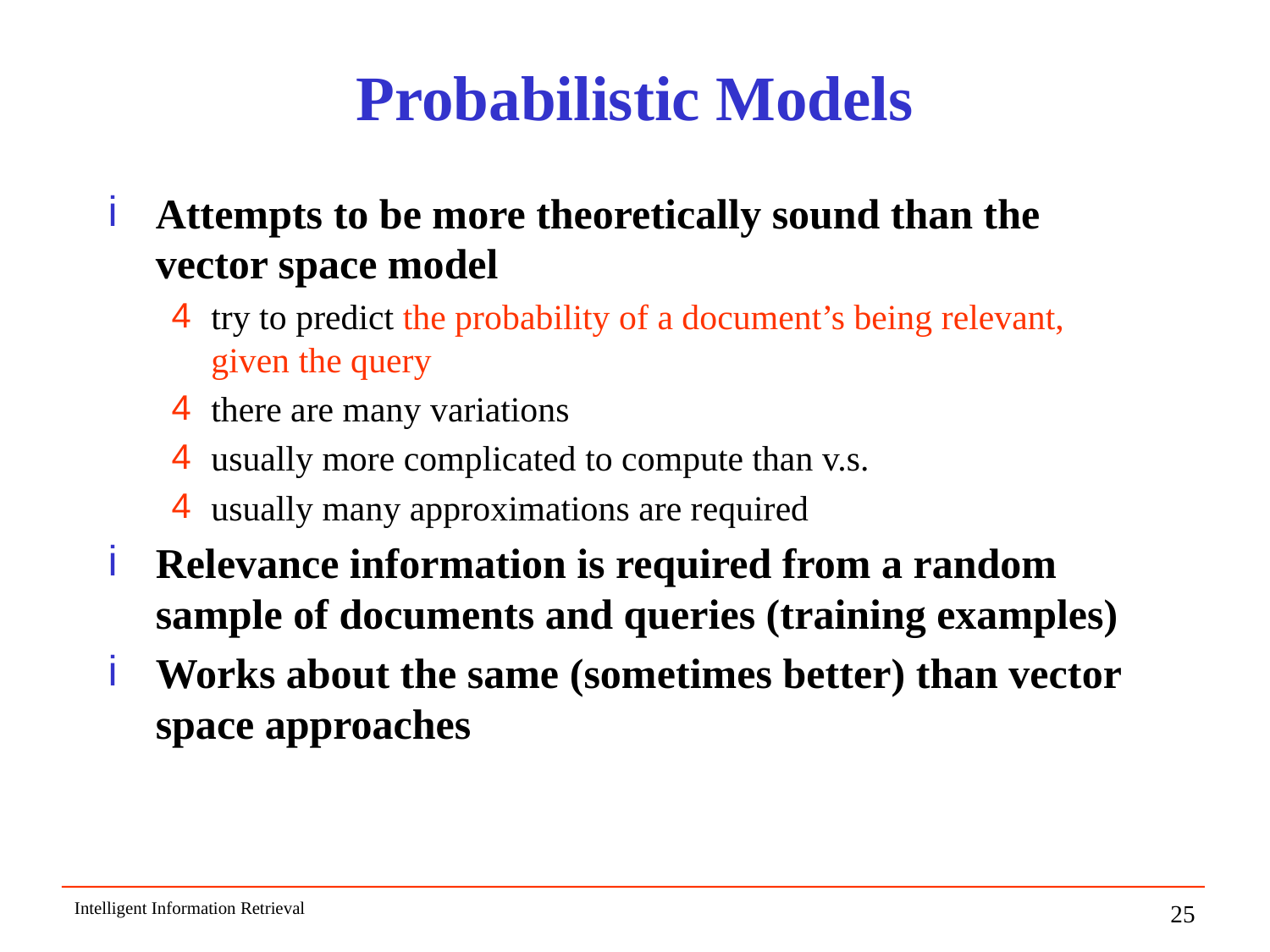

# Probabilistic Models
Attempts to be more theoretically sound than the vector space model
try to predict the probability of a document’s being relevant, given the query
there are many variations
usually more complicated to compute than v.s.
usually many approximations are required
Relevance information is required from a random sample of documents and queries (training examples)
Works about the same (sometimes better) than vector space approaches
Intelligent Information Retrieval
25